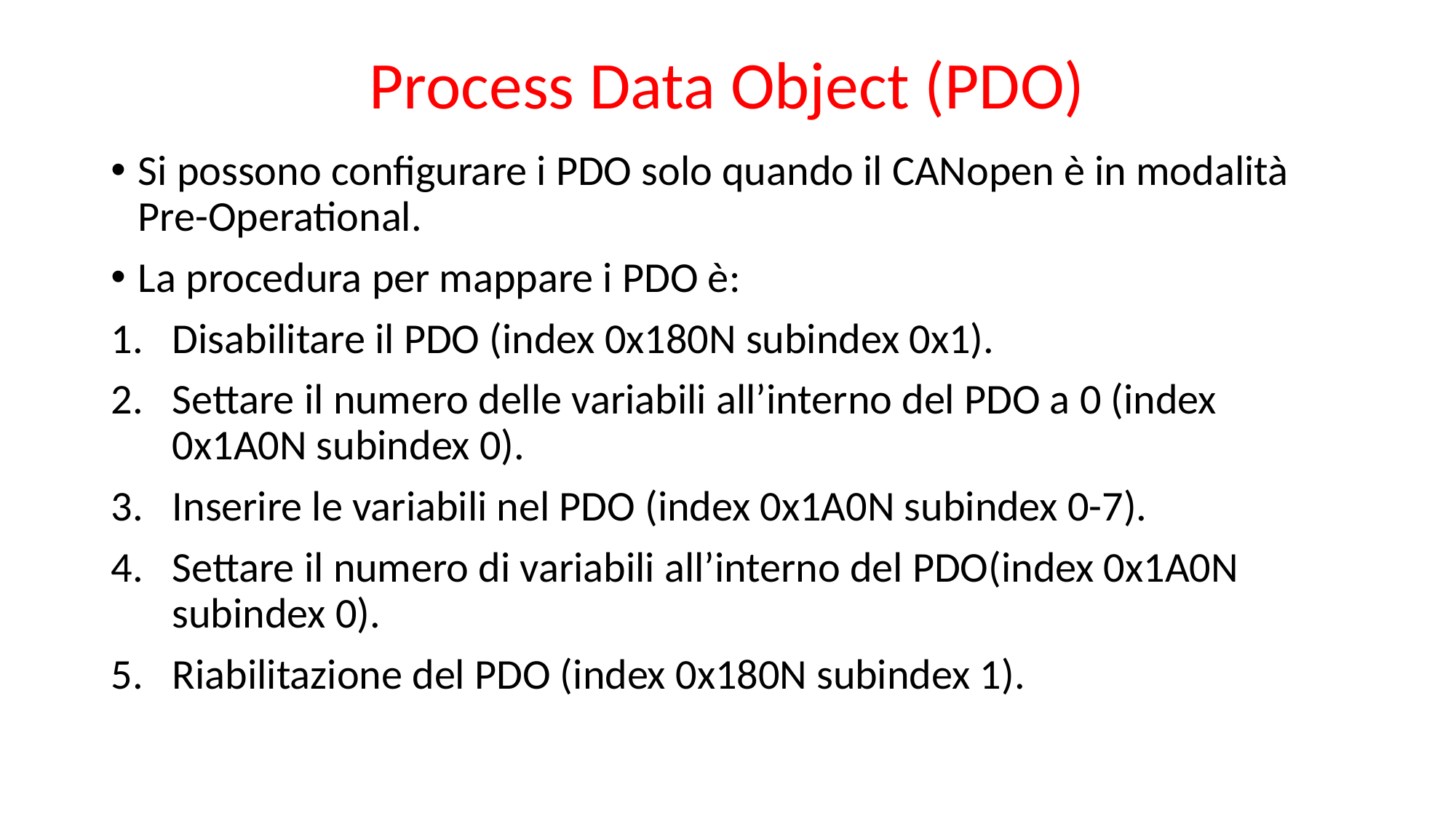

# Process Data Object (PDO)
Si possono configurare i PDO solo quando il CANopen è in modalità Pre-Operational.
La procedura per mappare i PDO è:
Disabilitare il PDO (index 0x180N subindex 0x1).
Settare il numero delle variabili all’interno del PDO a 0 (index 0x1A0N subindex 0).
Inserire le variabili nel PDO (index 0x1A0N subindex 0-7).
Settare il numero di variabili all’interno del PDO(index 0x1A0N subindex 0).
Riabilitazione del PDO (index 0x180N subindex 1).